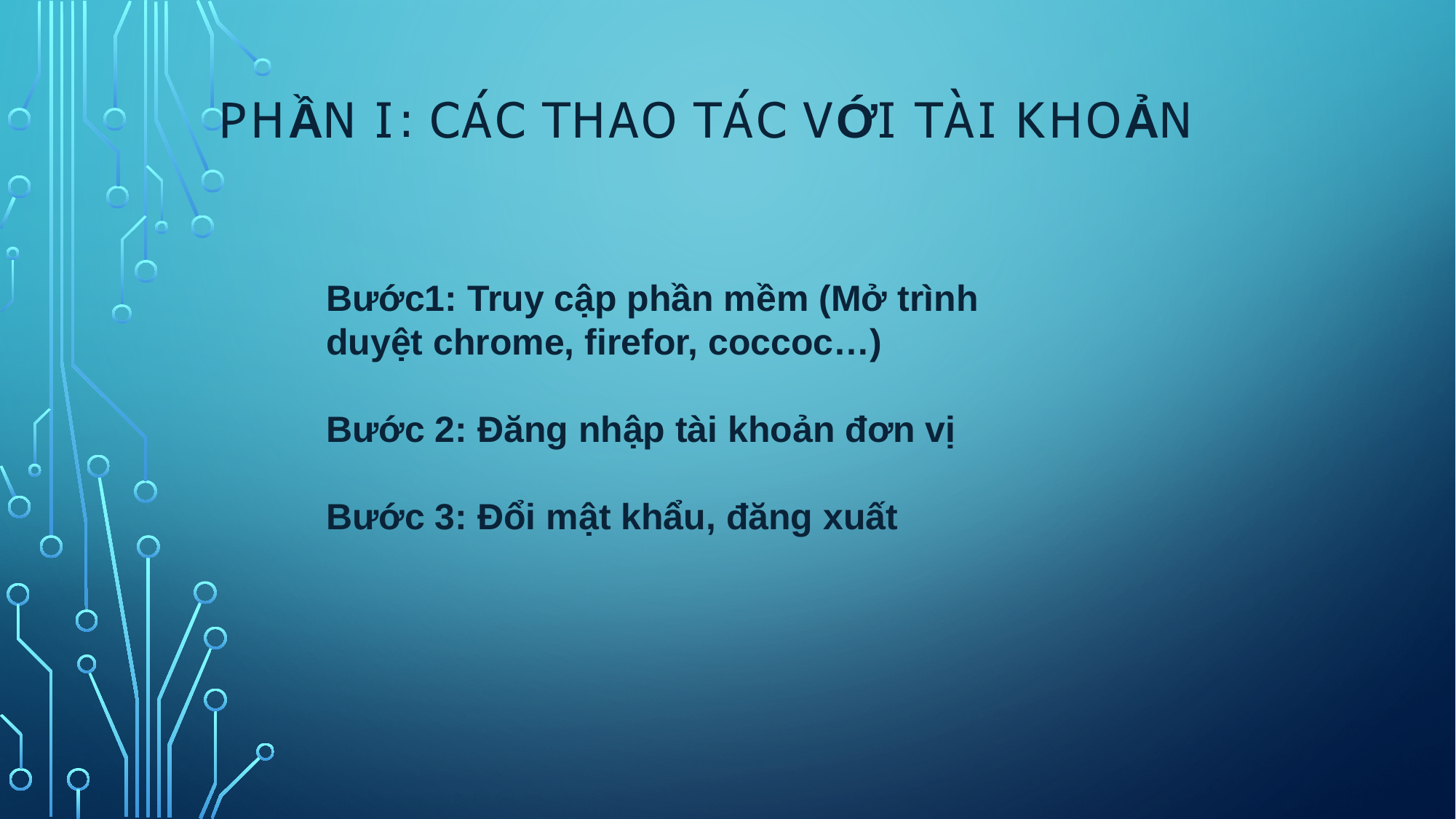

PHẦN I: CÁC THAO TÁC VỚI TÀI KHOẢN
Bước1: Truy cập phần mềm (Mở trình duyệt chrome, firefor, coccoc…)

Bước 2: Đăng nhập tài khoản đơn vị

Bước 3: Đổi mật khẩu, đăng xuất